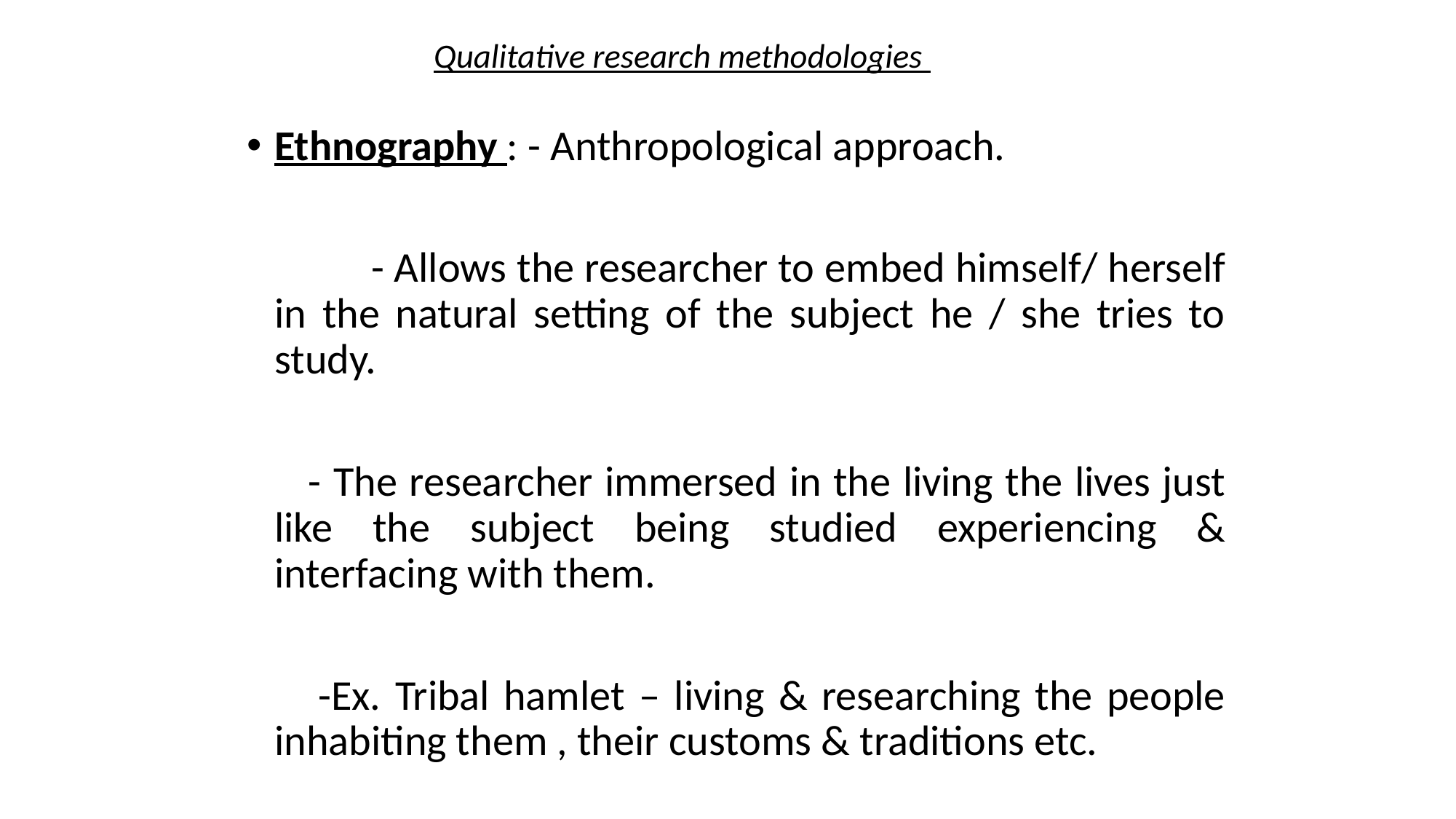

# Qualitative research methodologies
Ethnography : - Anthropological approach.

            - Allows the researcher to embed himself/ herself in the natural setting of the subject he / she tries to study.

     - The researcher immersed in the living the lives just like the subject being studied experiencing & interfacing with them.

     -Ex. Tribal hamlet – living & researching the people inhabiting them , their customs & traditions etc.